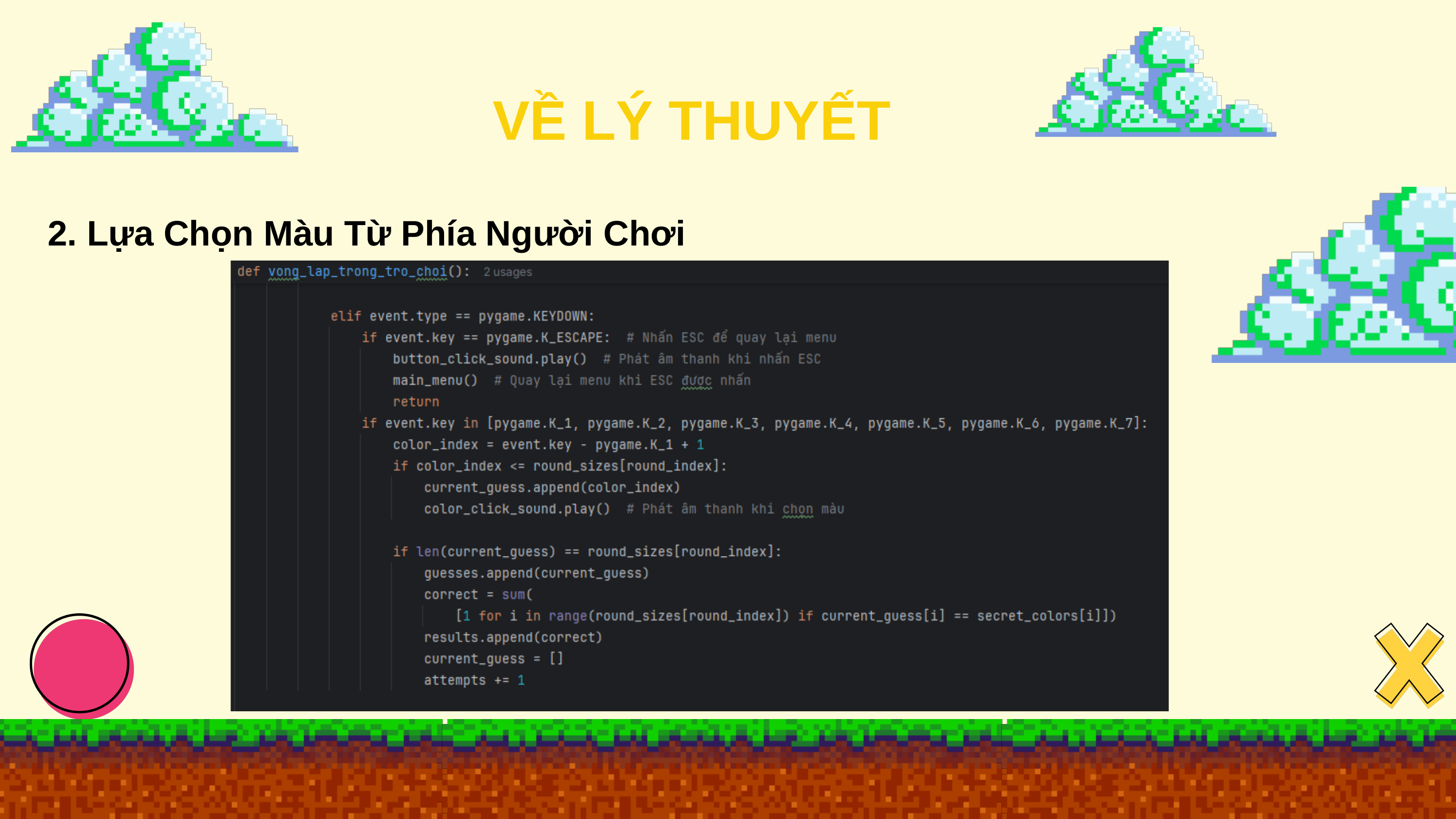

VỀ LÝ THUYẾT

2. Lựa Chọn Màu Từ Phía Người Chơi